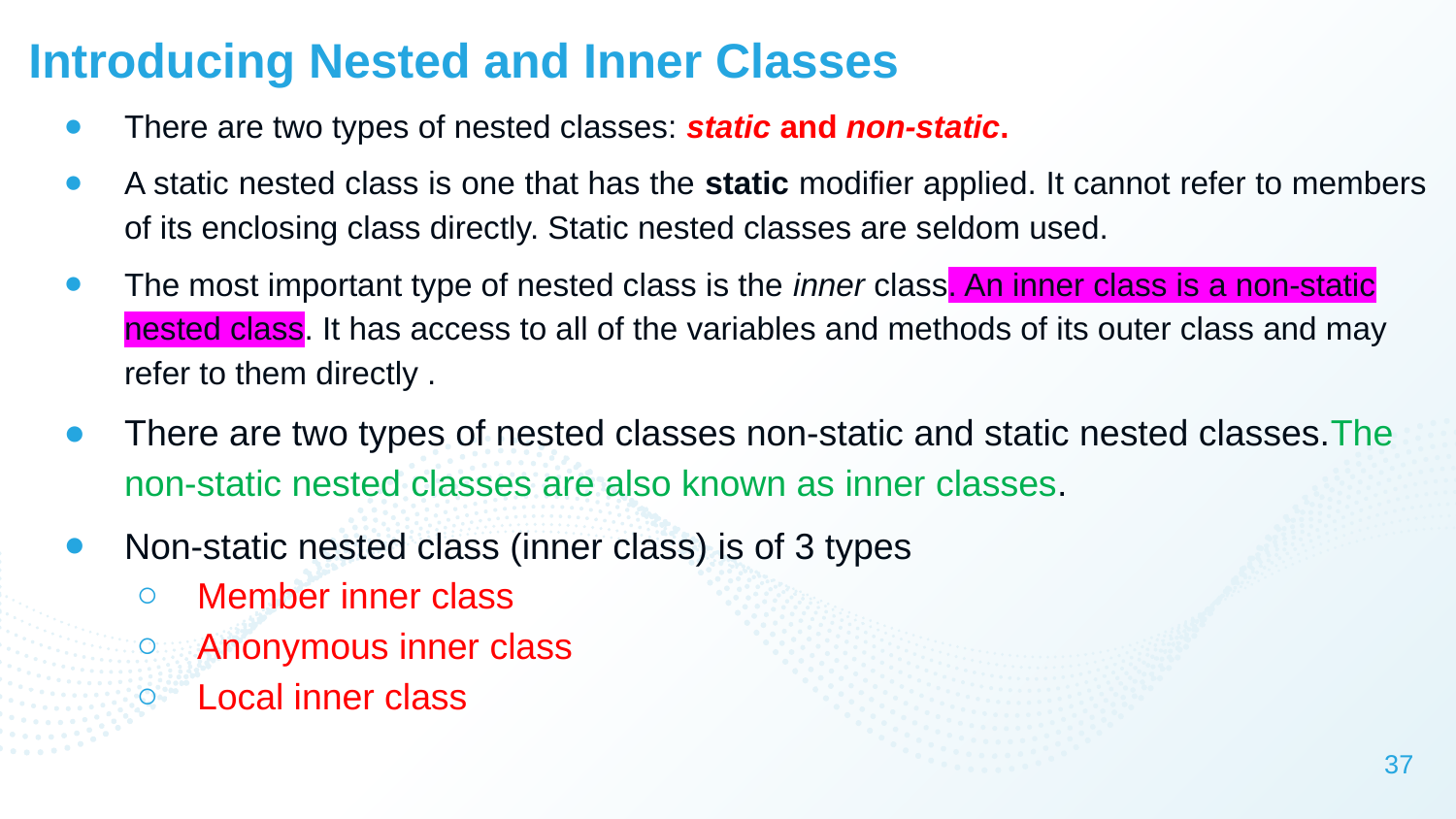

# Introducing Nested and Inner Classes
There are two types of nested classes: static and non-static.
A static nested class is one that has the static modifier applied. It cannot refer to members of its enclosing class directly. Static nested classes are seldom used.
The most important type of nested class is the inner class. An inner class is a non-static nested class. It has access to all of the variables and methods of its outer class and may refer to them directly .
There are two types of nested classes non-static and static nested classes.The non-static nested classes are also known as inner classes.
Non-static nested class (inner class) is of 3 types
Member inner class
Anonymous inner class
Local inner class

37